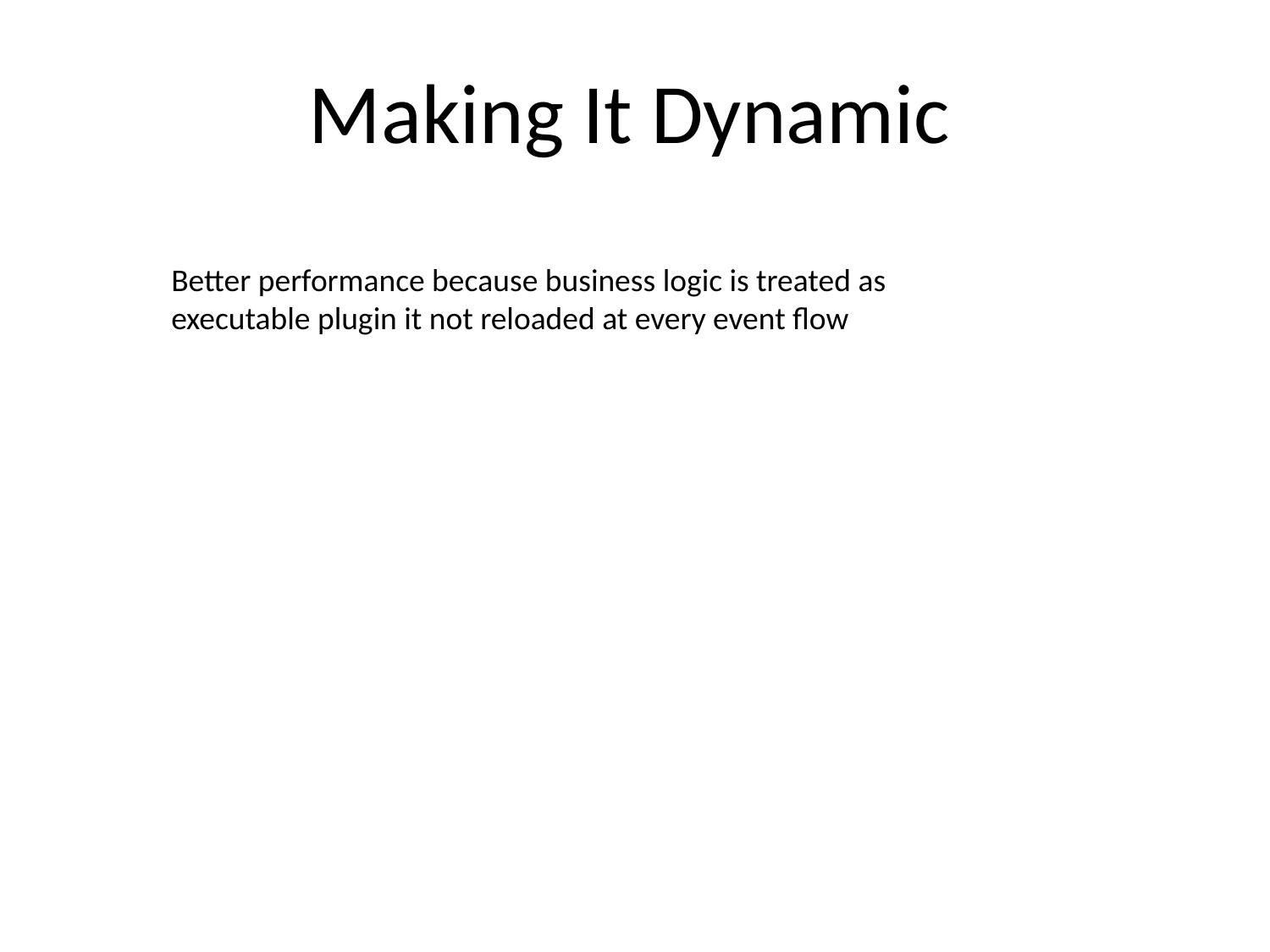

Making It Dynamic
Better performance because business logic is treated as executable plugin it not reloaded at every event flow